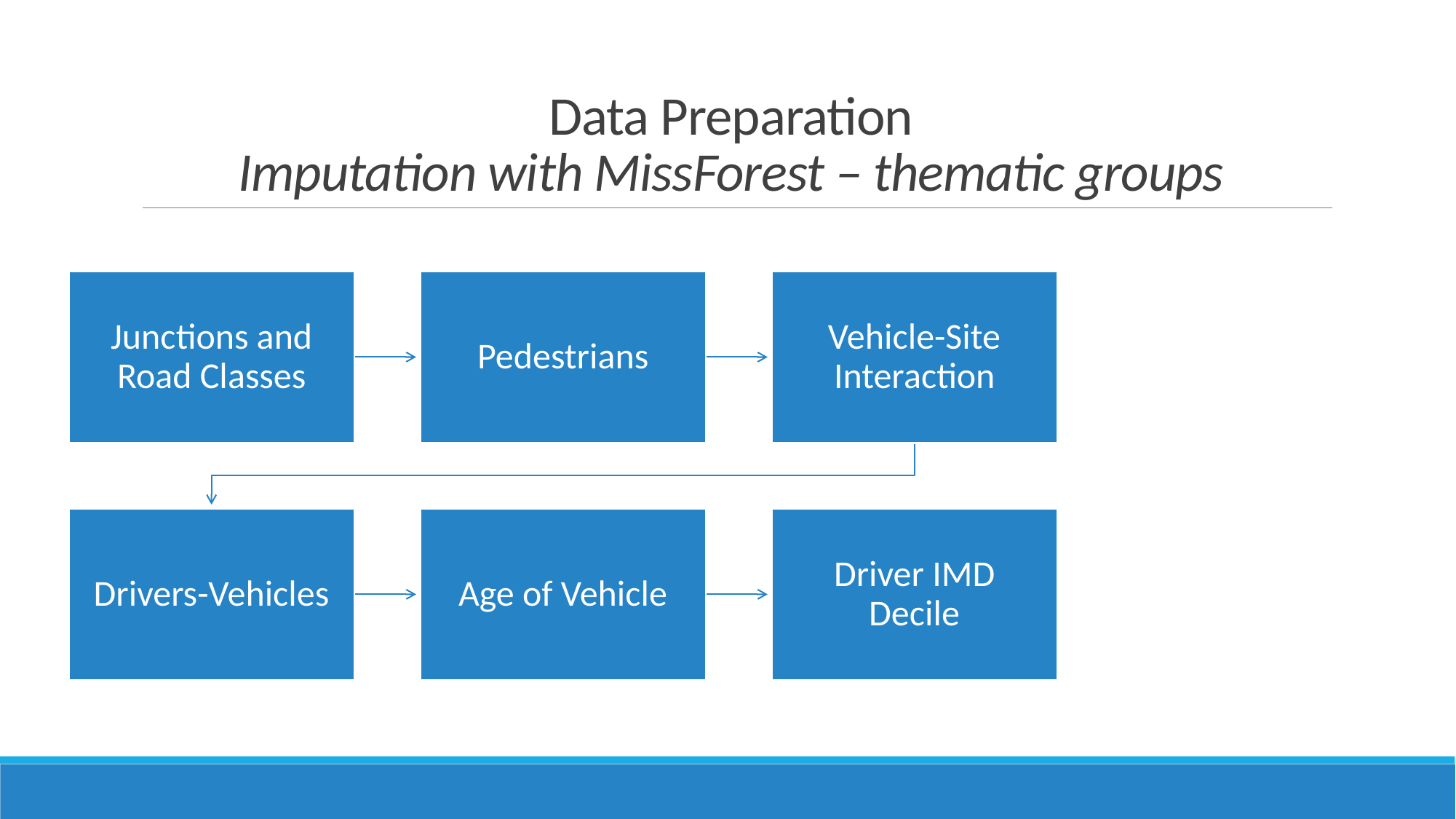

# Data Preparation Imputation with MissForest – thematic groups

Junctions and Road Classes

Pedestrians

Vehicle-Site Interaction

Drivers-Vehicles

Age of Vehicle
Driver IMD Decile